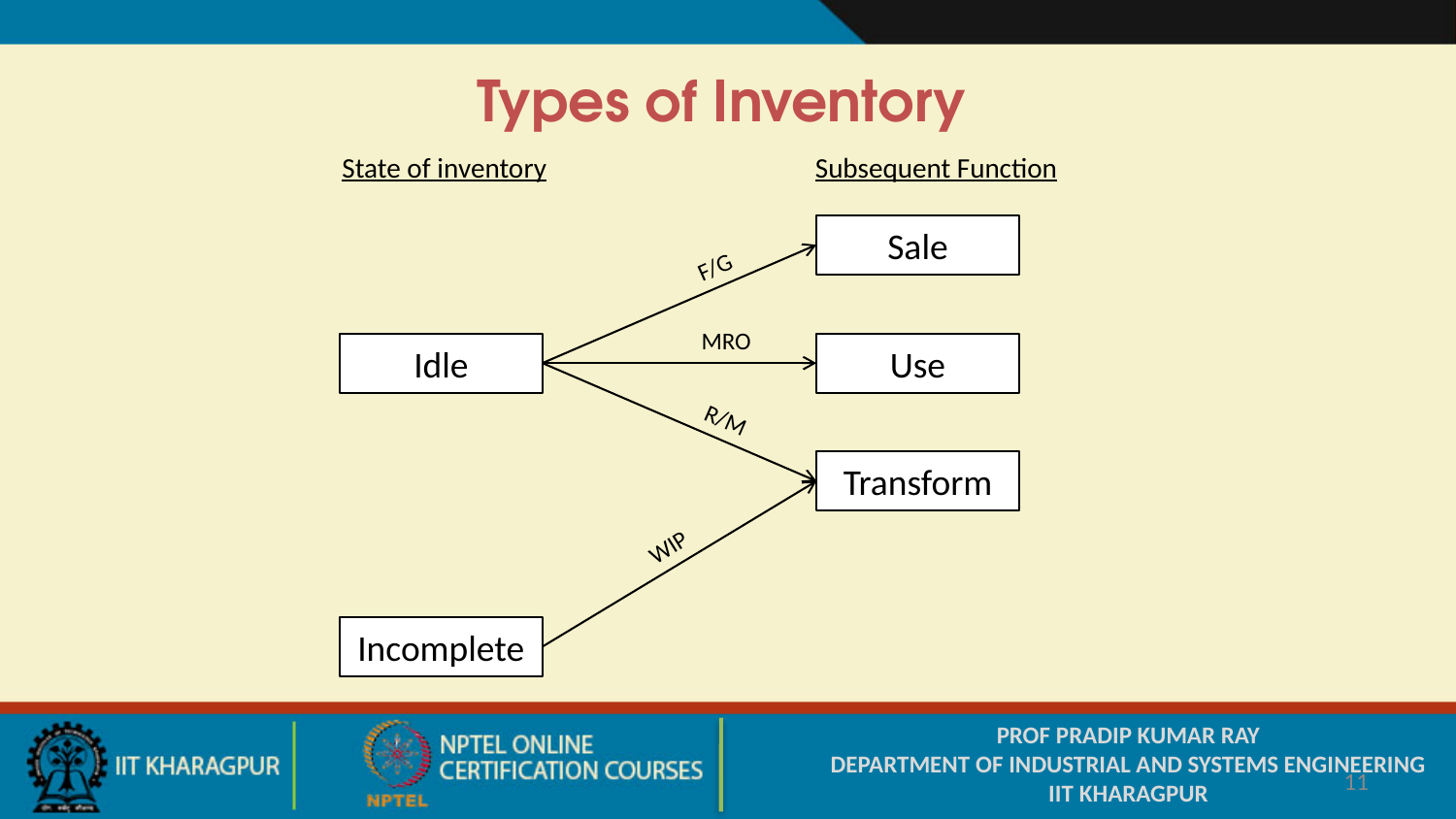

Types of Inventory
State of inventory
Subsequent Function
Sale
F/G
MRO
Idle
Use
R/M
Transform
WIP
Incomplete
Ref: Tersine
PROF PRADIP KUMAR RAY
DEPARTMENT OF INDUSTRIAL AND SYSTEMS ENGINEERING
IIT KHARAGPUR
11